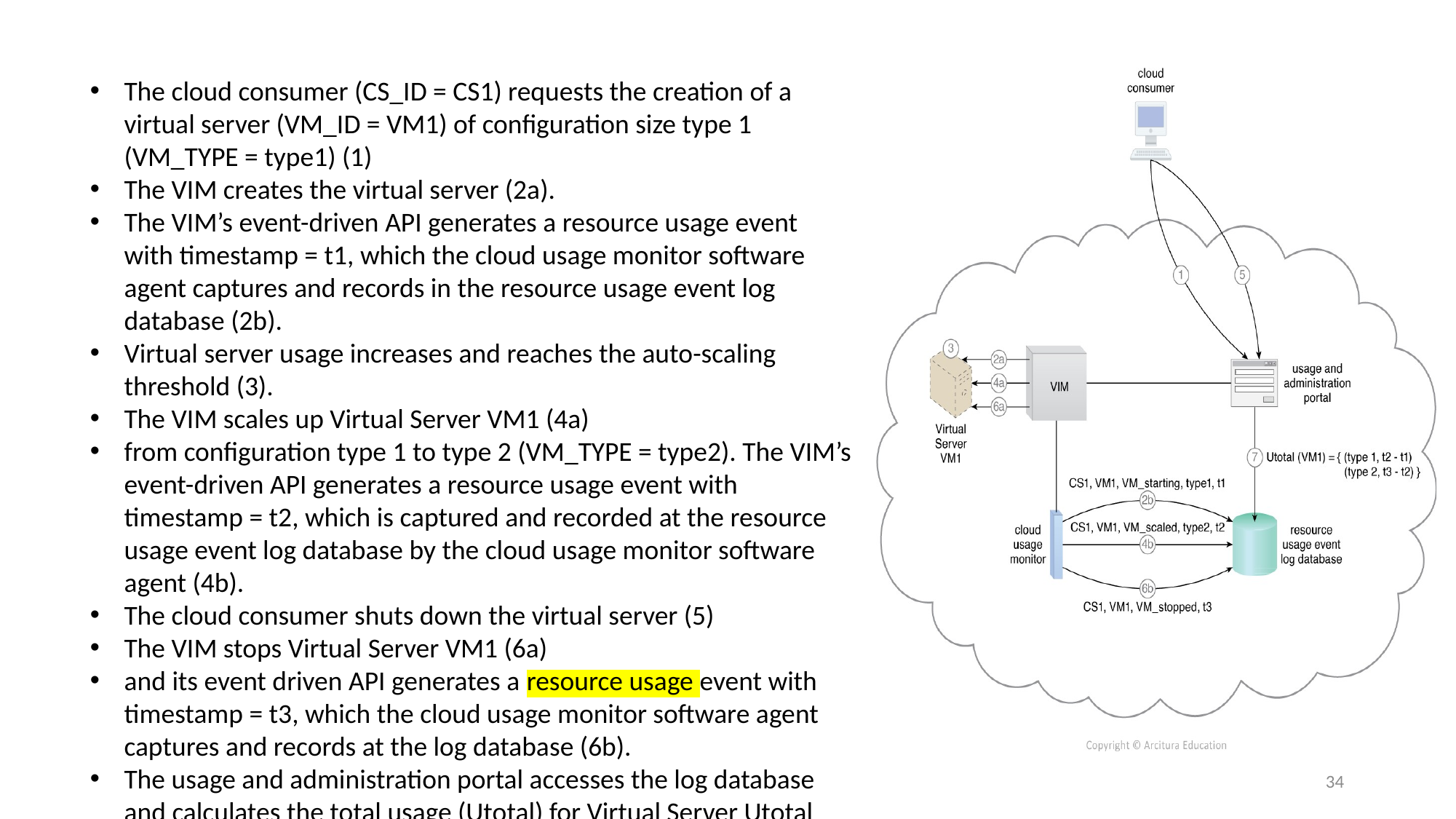

The cloud consumer (CS_ID = CS1) requests the creation of a virtual server (VM_ID = VM1) of configuration size type 1 (VM_TYPE = type1) (1)
The VIM creates the virtual server (2a).
The VIM’s event-driven API generates a resource usage event with timestamp = t1, which the cloud usage monitor software agent captures and records in the resource usage event log database (2b).
Virtual server usage increases and reaches the auto-scaling threshold (3).
The VIM scales up Virtual Server VM1 (4a)
from configuration type 1 to type 2 (VM_TYPE = type2). The VIM’s event-driven API generates a resource usage event with timestamp = t2, which is captured and recorded at the resource usage event log database by the cloud usage monitor software agent (4b).
The cloud consumer shuts down the virtual server (5)
The VIM stops Virtual Server VM1 (6a)
and its event driven API generates a resource usage event with timestamp = t3, which the cloud usage monitor software agent captures and records at the log database (6b).
The usage and administration portal accesses the log database and calculates the total usage (Utotal) for Virtual Server Utotal VM1 (7)

34